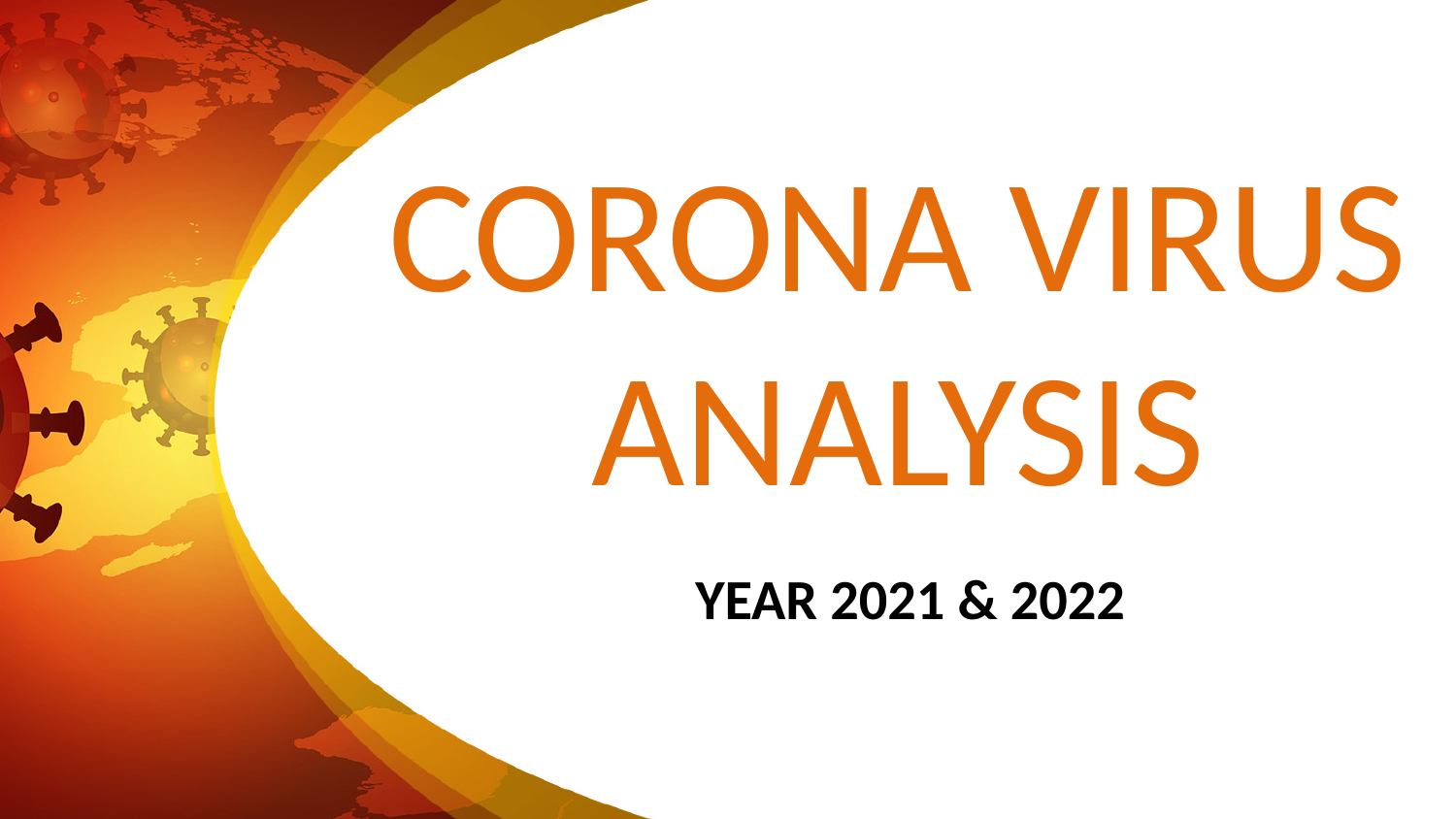

# CORONA VIRUS ANALYSIS
  YEAR 2021 & 2022